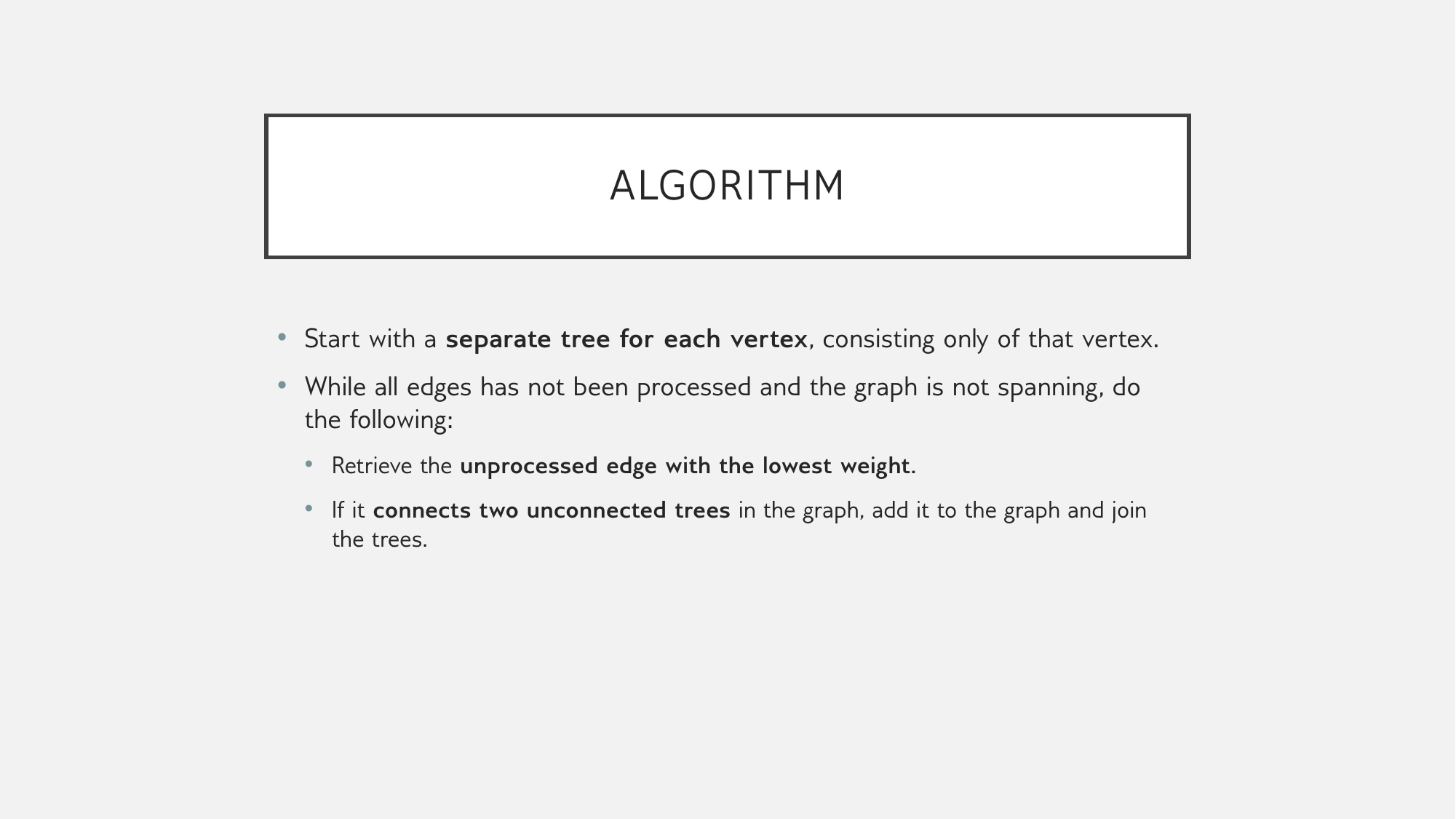

# Algorithm
Start with a separate tree for each vertex, consisting only of that vertex.
While all edges has not been processed and the graph is not spanning, do the following:
Retrieve the unprocessed edge with the lowest weight.
If it connects two unconnected trees in the graph, add it to the graph and join the trees.